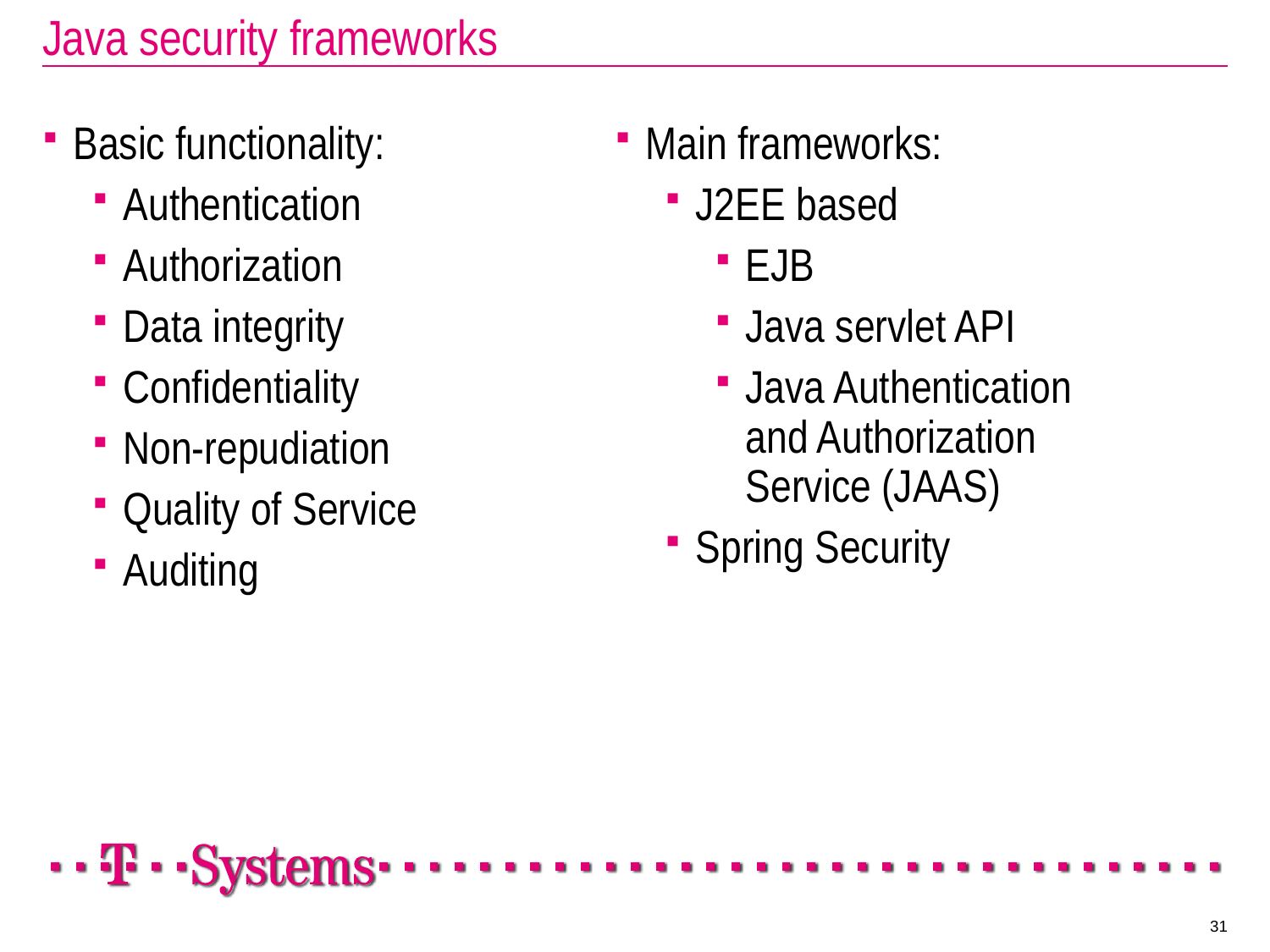

Java security frameworks

Basic functionality:
Authentication
Authorization
Data integrity
Confidentiality
Non-repudiation
Quality of Service
Auditing

Main frameworks:
J2EE based
EJB
Java servlet API
Java Authentication and Authorization Service (JAAS)
Spring Security

31